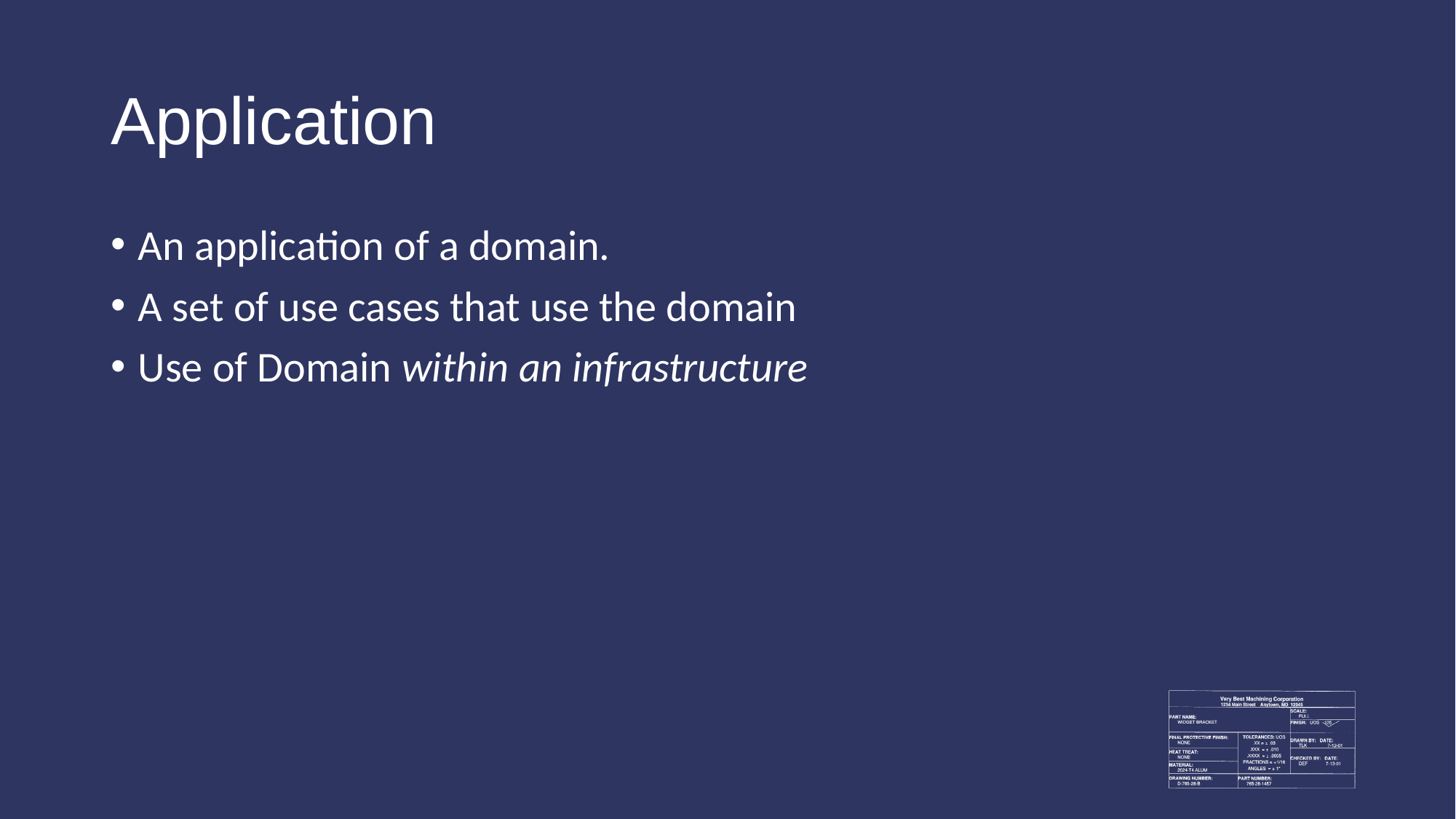

# Application
An application of a domain.
A set of use cases that use the domain
Use of Domain within an infrastructure